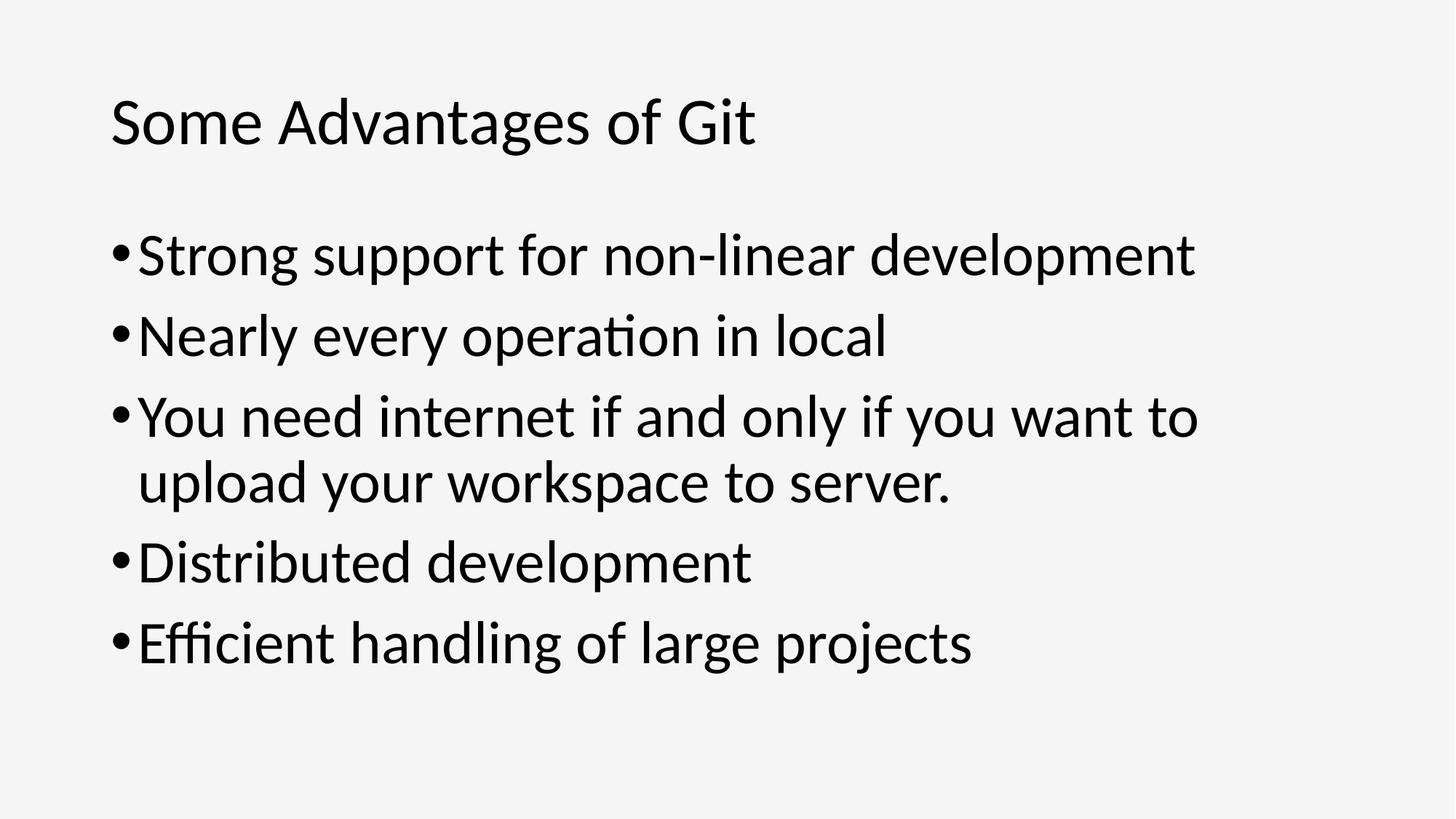

# Some Advantages of Git
Strong support for non-linear development
Nearly every operation in local
You need internet if and only if you want to upload your workspace to server.
Distributed development
Efficient handling of large projects